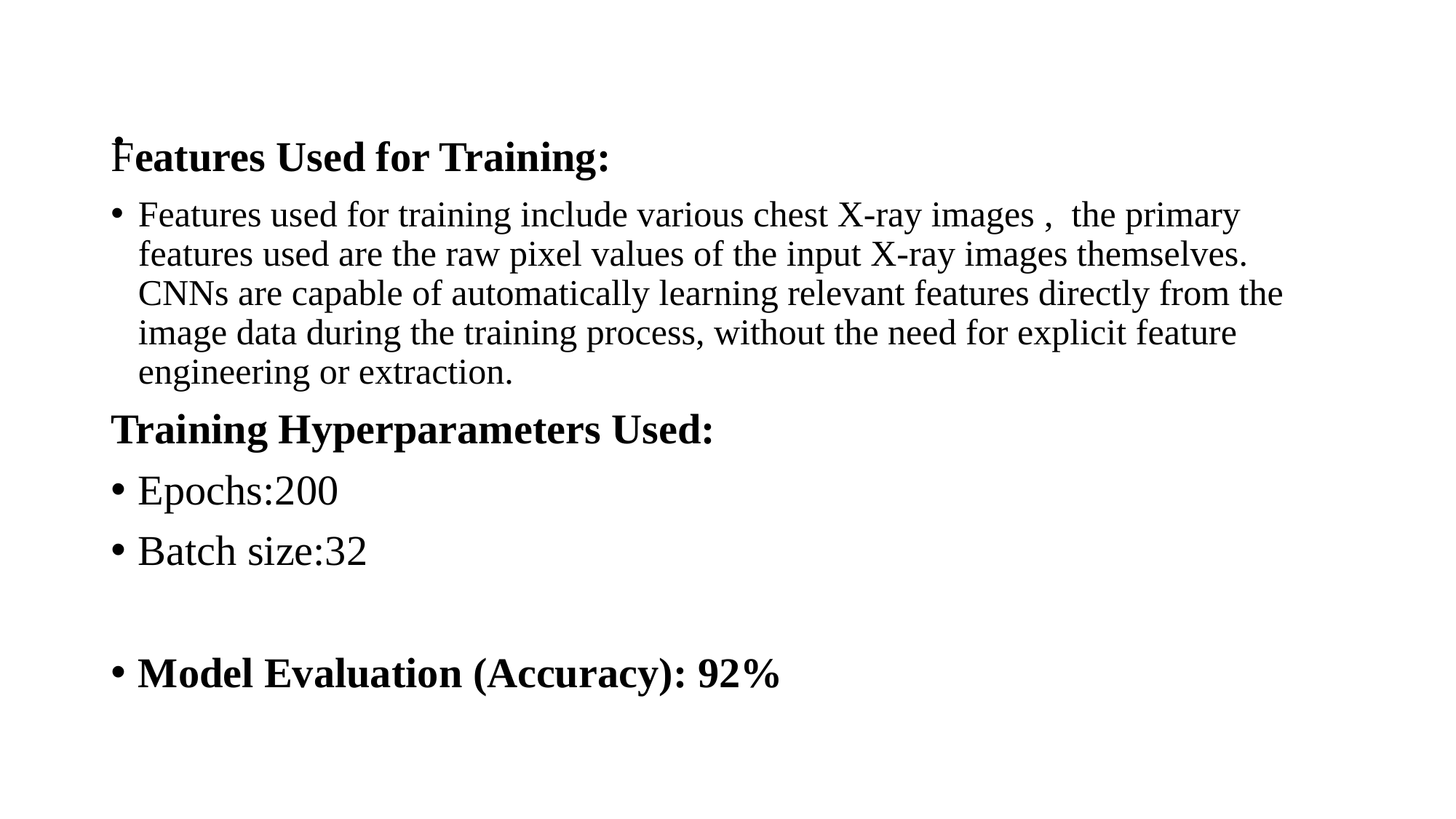

# .

Features Used for Training:
Features used for training include various chest X-ray images ,  the primary features used are the raw pixel values of the input X-ray images themselves. CNNs are capable of automatically learning relevant features directly from the image data during the training process, without the need for explicit feature engineering or extraction.
Training Hyperparameters Used:
Epochs:200
Batch size:32

Model Evaluation (Accuracy): 92%